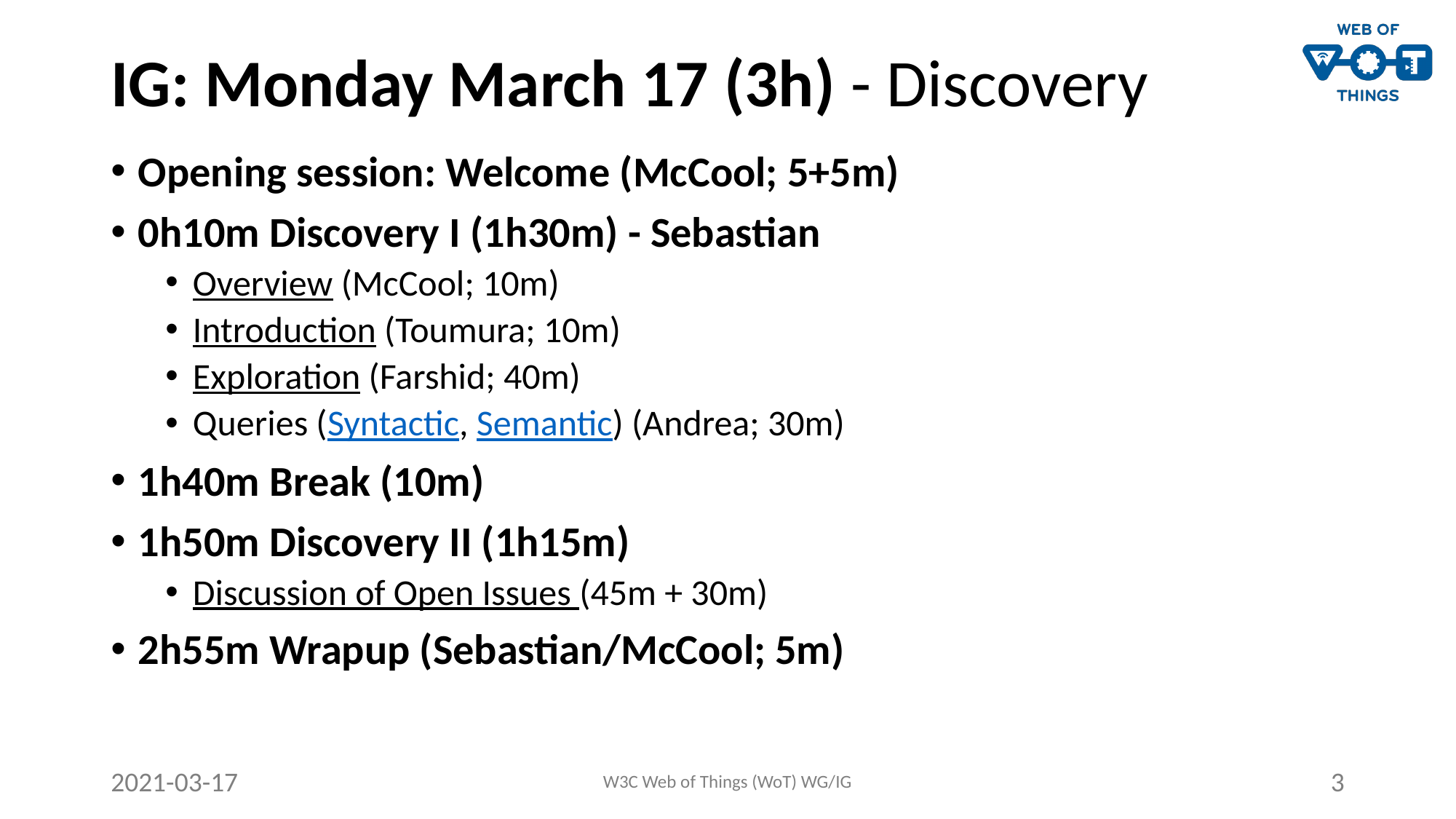

# IG: Monday March 17 (3h) - Discovery
Opening session: Welcome (McCool; 5+5m)
0h10m Discovery I (1h30m) - Sebastian
Overview (McCool; 10m)
Introduction (Toumura; 10m)
Exploration (Farshid; 40m)
Queries (Syntactic, Semantic) (Andrea; 30m)
1h40m Break (10m)
1h50m Discovery II (1h15m)
Discussion of Open Issues (45m + 30m)
2h55m Wrapup (Sebastian/McCool; 5m)

2021-03-17
W3C Web of Things (WoT) WG/IG
3